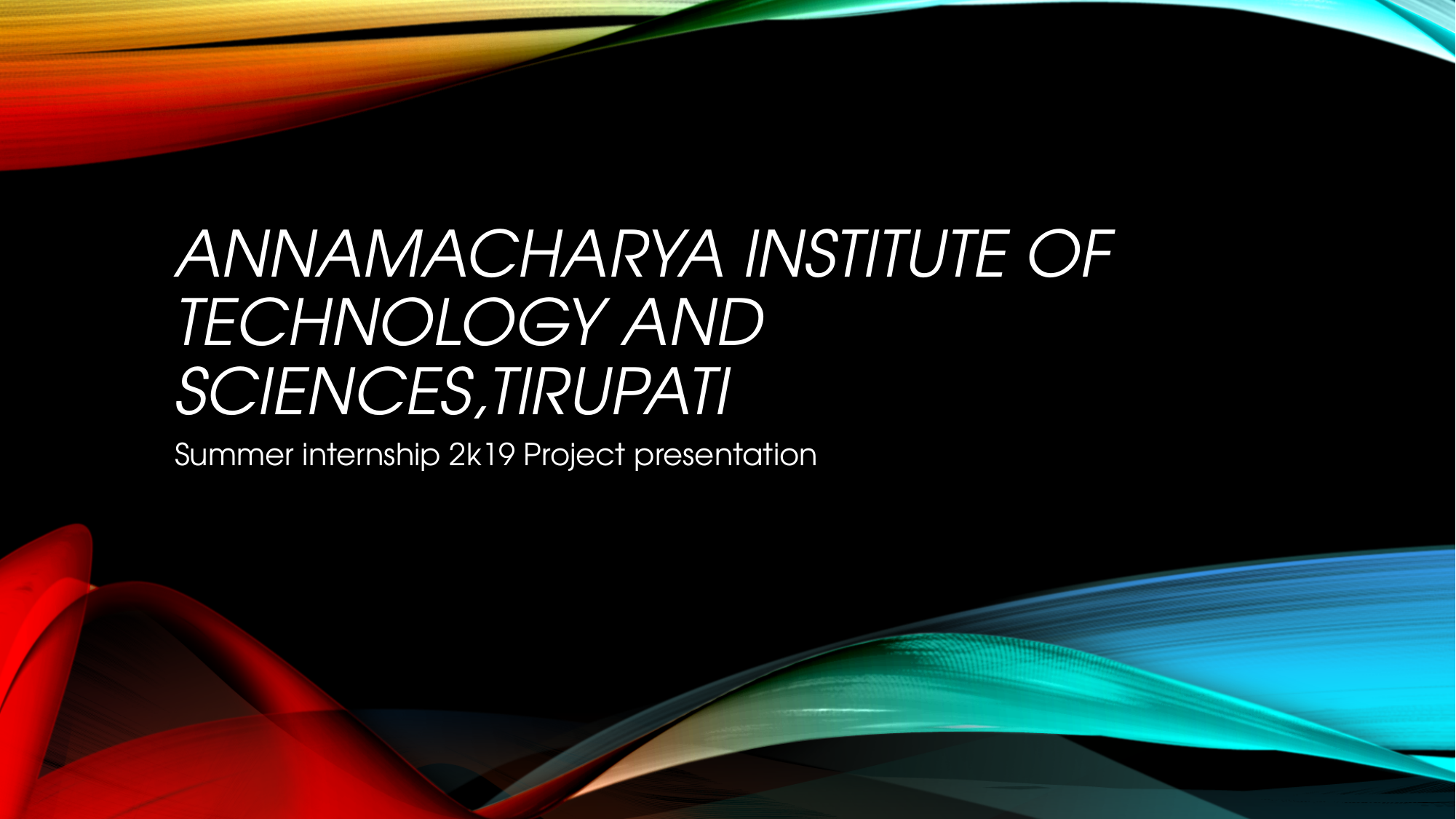

# Annamacharya institute of technology and sciences,tirupati
Summer internship 2k19 Project presentation